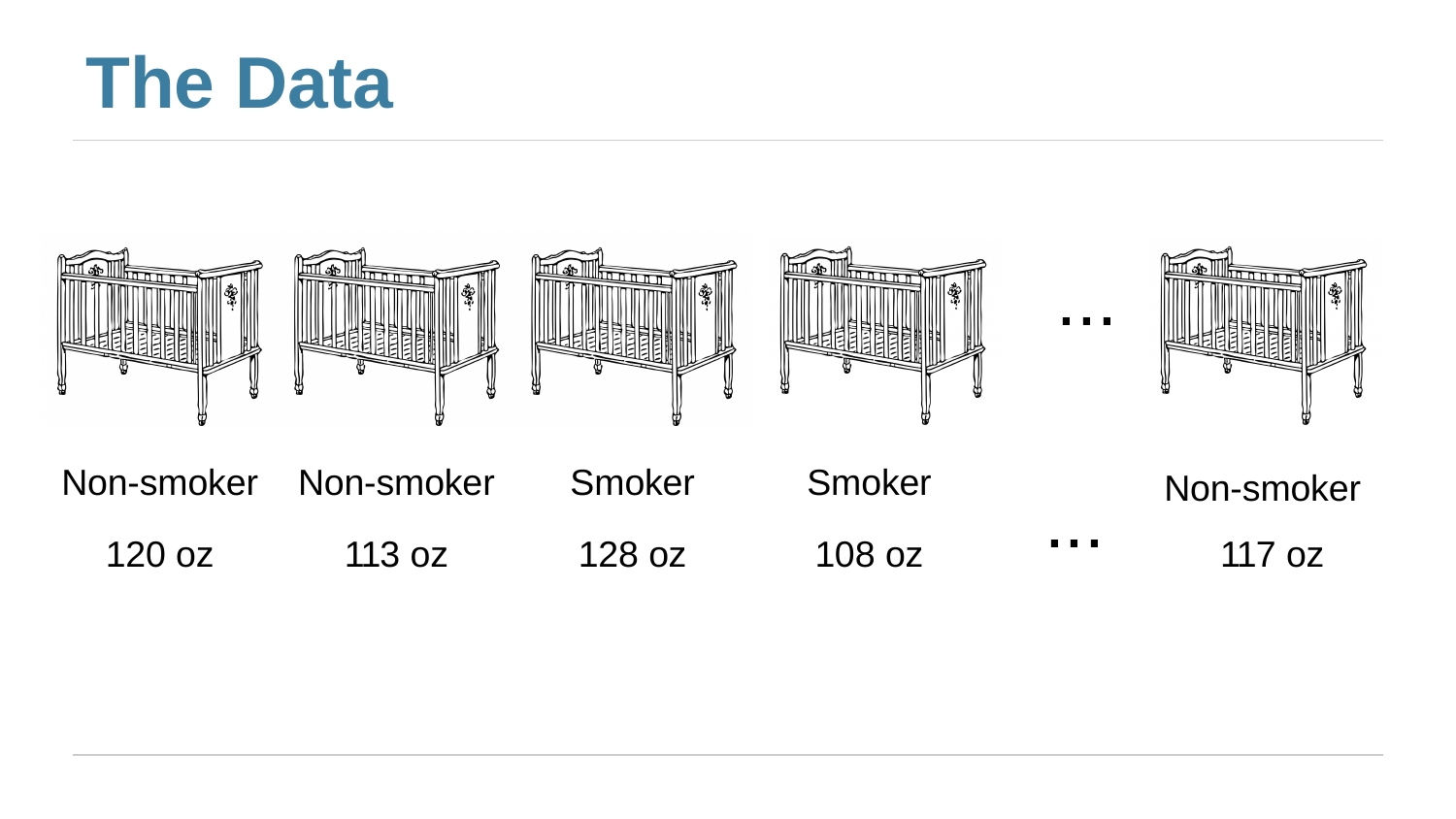

# The Data

...
Non-smoker  117 oz
Non-smoker
113 oz
Non-smoker
120 oz
Smoker
128 oz
Smoker
108 oz
...